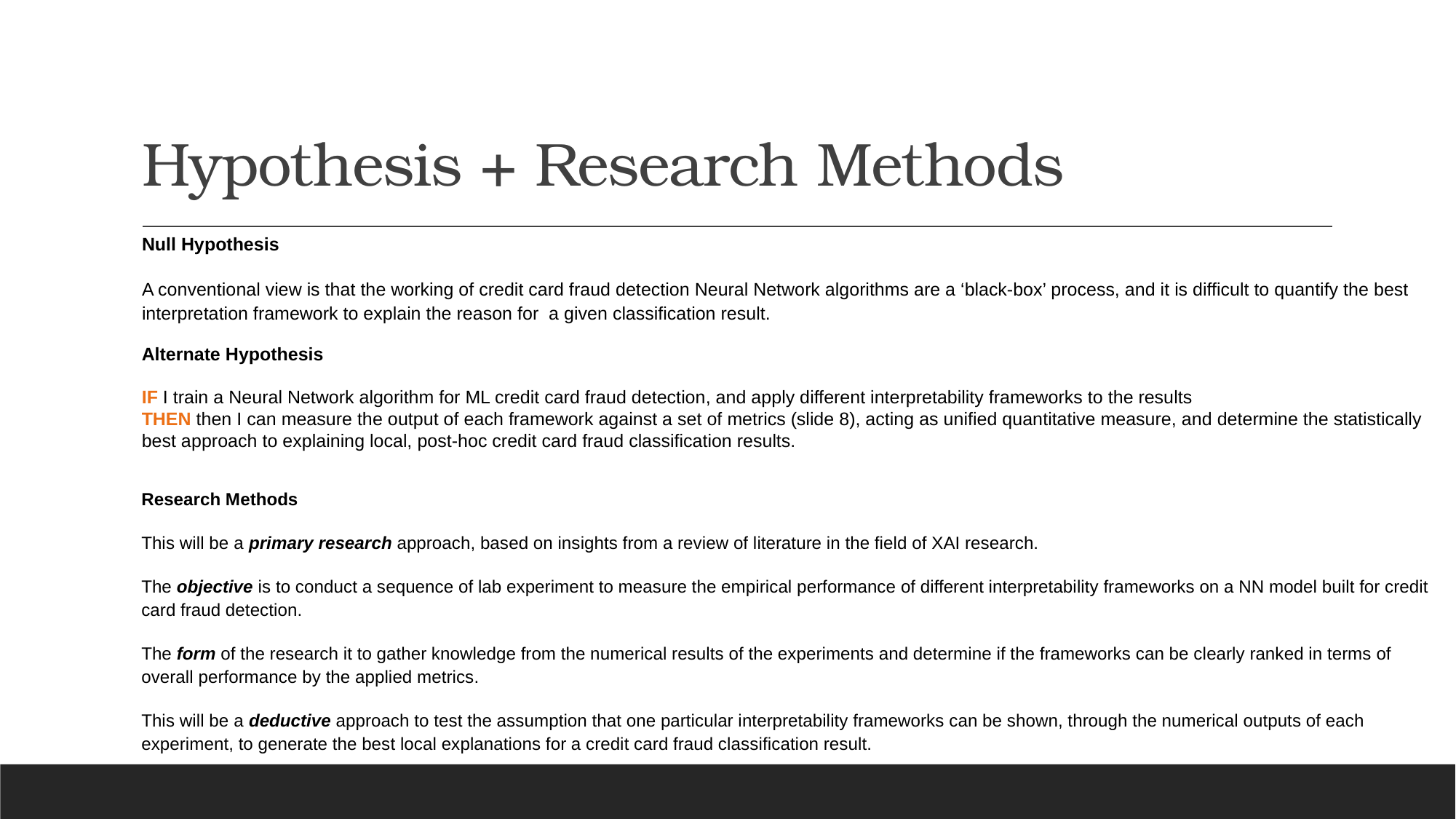

# Hypothesis + Research Methods
Null Hypothesis
A conventional view is that the working of credit card fraud detection Neural Network algorithms are a ‘black-box’ process, and it is difficult to quantify the best interpretation framework to explain the reason for  a given classification result.

Alternate Hypothesis

IF I train a Neural Network algorithm for ML credit card fraud detection, and apply different interpretability frameworks to the results
THEN then I can measure the output of each framework against a set of metrics (slide 8), acting as unified quantitative measure, and determine the statistically best approach to explaining local, post-hoc credit card fraud classification results.

Research Methods
This will be a primary research approach, based on insights from a review of literature in the field of XAI research.
The objective is to conduct a sequence of lab experiment to measure the empirical performance of different interpretability frameworks on a NN model built for credit card fraud detection.
The form of the research it to gather knowledge from the numerical results of the experiments and determine if the frameworks can be clearly ranked in terms of overall performance by the applied metrics.
This will be a deductive approach to test the assumption that one particular interpretability frameworks can be shown, through the numerical outputs of each experiment, to generate the best local explanations for a credit card fraud classification result.